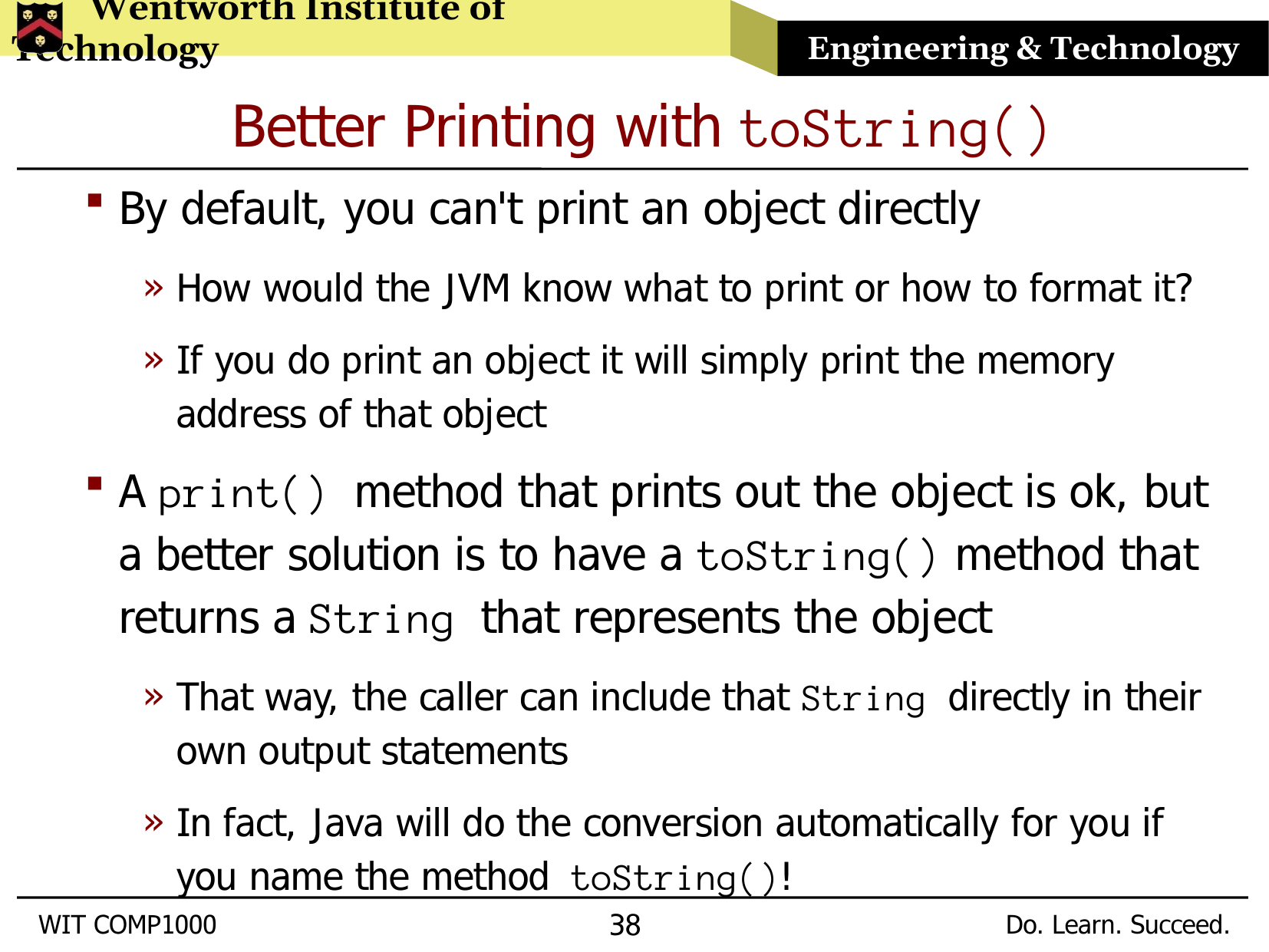

# Better Printing with toString()
By default, you can't print an object directly
How would the JVM know what to print or how to format it?
If you do print an object it will simply print the memory address of that object
A print() method that prints out the object is ok, but a better solution is to have a toString() method that returns a String that represents the object
That way, the caller can include that String directly in their own output statements
In fact, Java will do the conversion automatically for you if you name the method toString()!